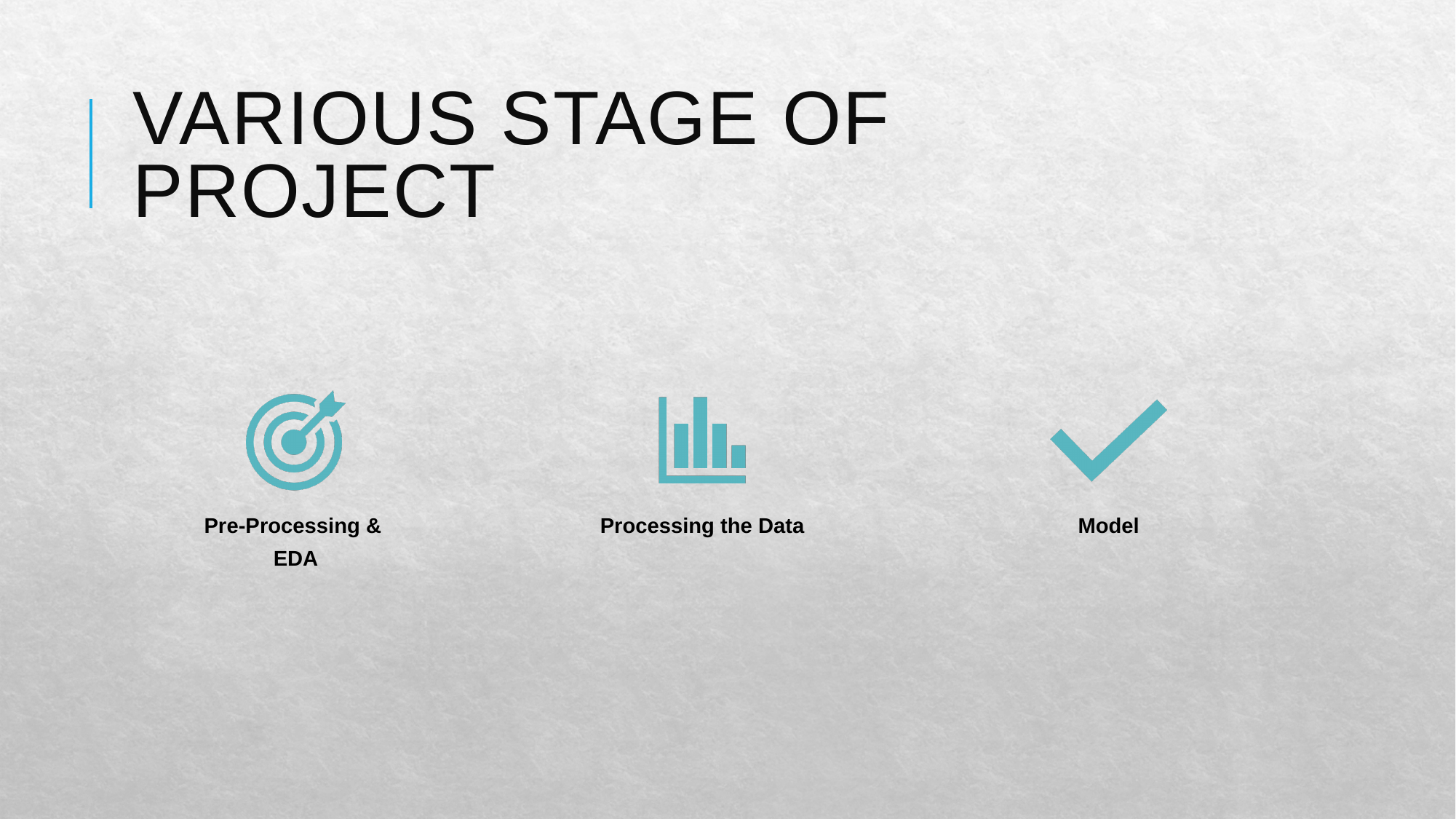

# Various Stage of Project
Pre-Processing &
EDA

Processing the Data
Model